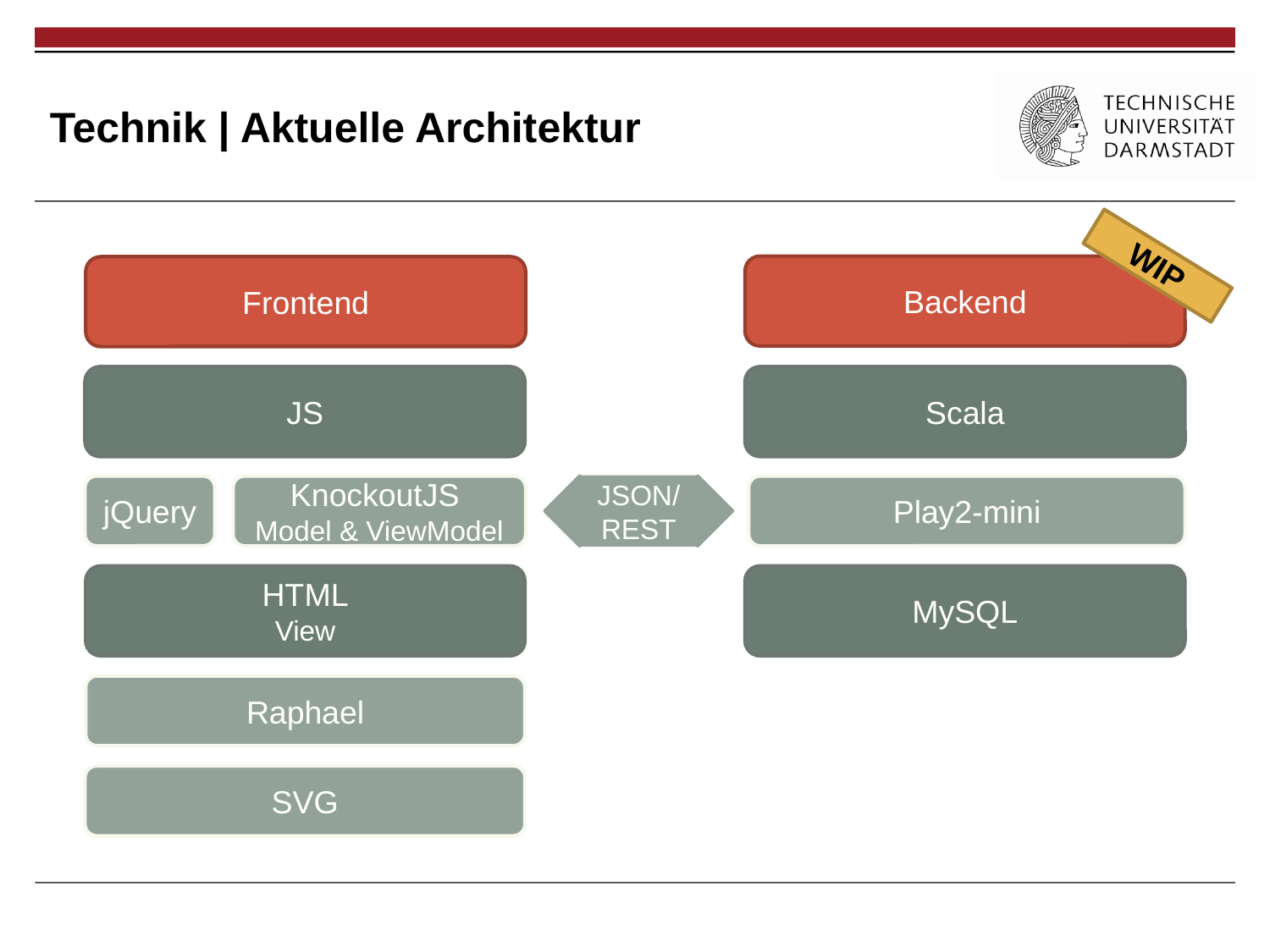

# Technik | Aktuelle Architektur
WIP
Backend
Frontend
JS
Scala
jQuery
KnockoutJS
Model & ViewModel
JSON/REST
Play2-mini
HTML
View
MySQL
Raphael
SVG